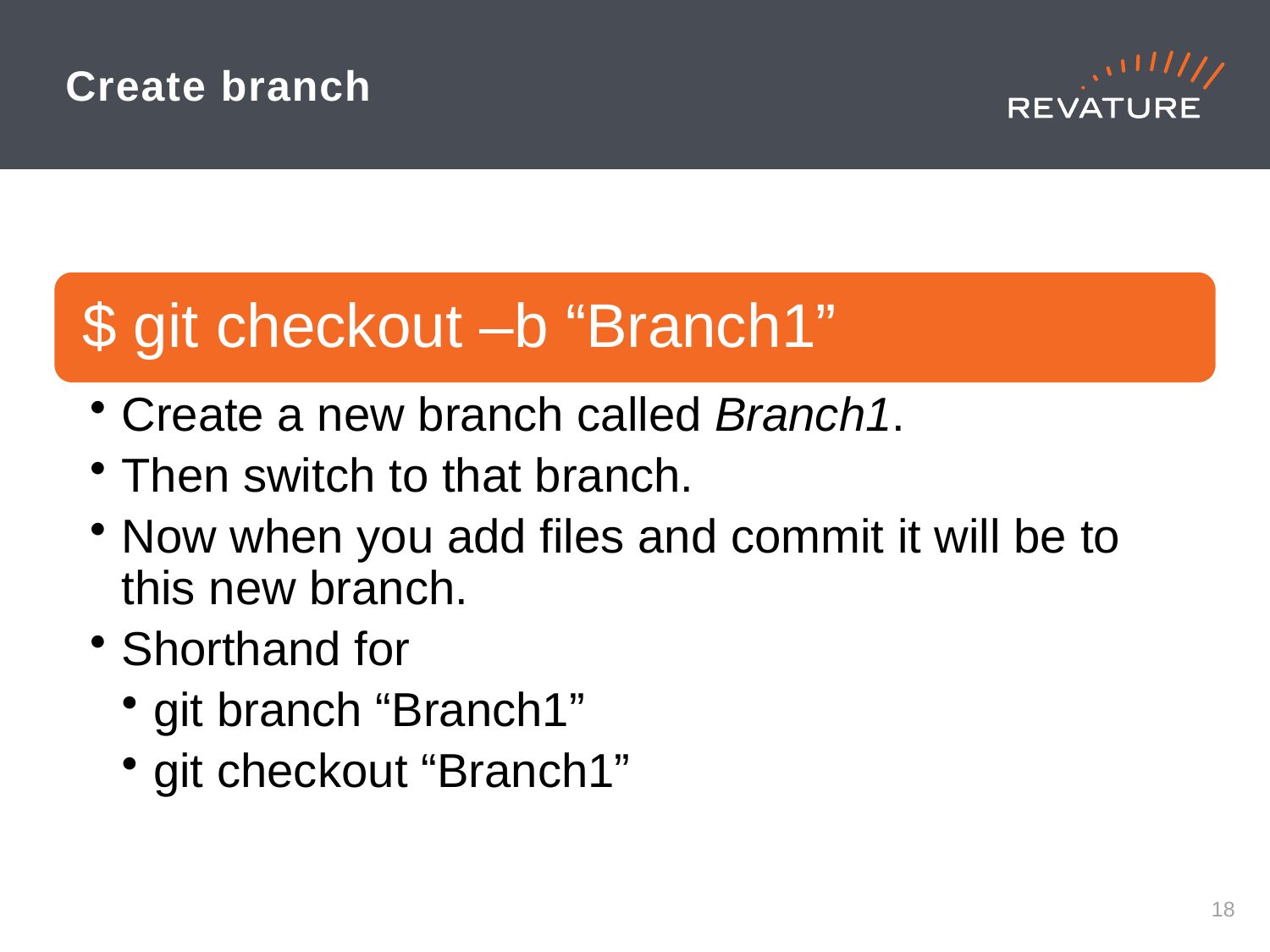

# Create branch
$ git checkout –b “Branch1”
Create a new branch called Branch1.
Then switch to that branch.
Now when you add files and commit it will be to this new branch.
Shorthand for
git branch “Branch1”
git checkout “Branch1”
18